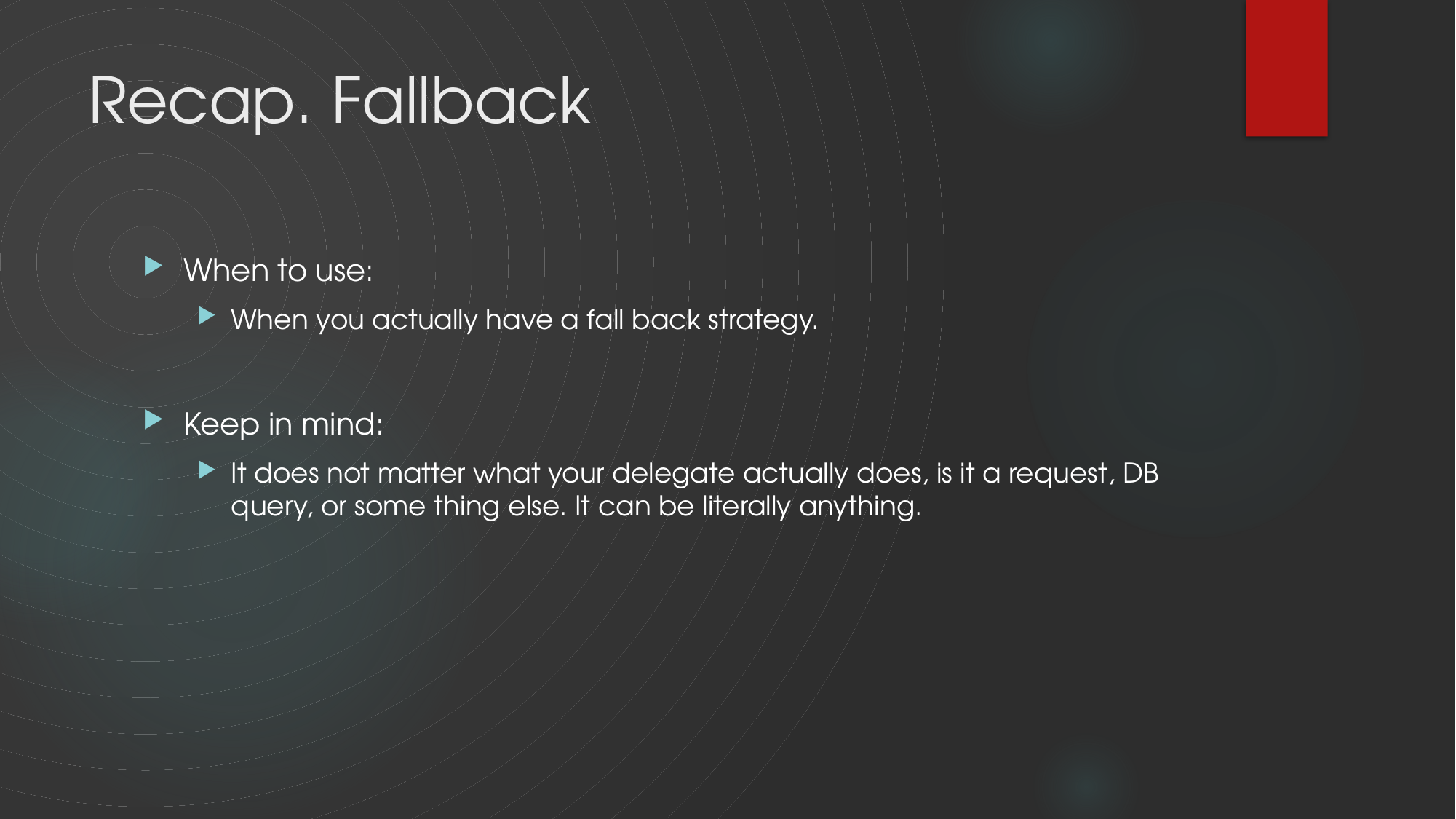

# Recap. Fallback
When to use:
When you actually have a fall back strategy.

Keep in mind:
It does not matter what your delegate actually does, is it a request, DB query, or some thing else. It can be literally anything.